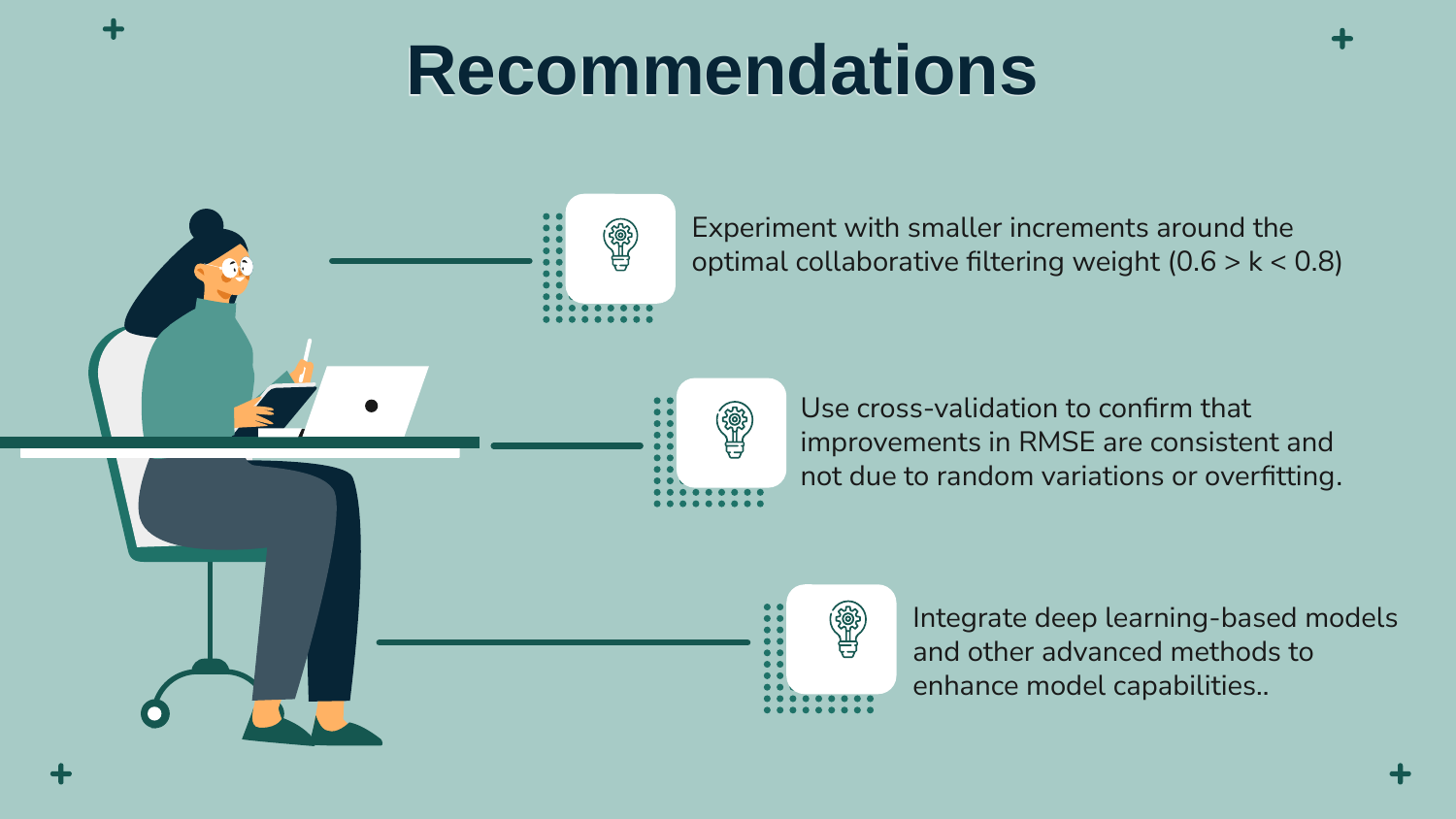

# Recommendations

Experiment with smaller increments around the optimal collaborative filtering weight (0.6 > k < 0.8)

Use cross-validation to confirm that improvements in RMSE are consistent and not due to random variations or overfitting.

Integrate deep learning-based models and other advanced methods to enhance model capabilities..